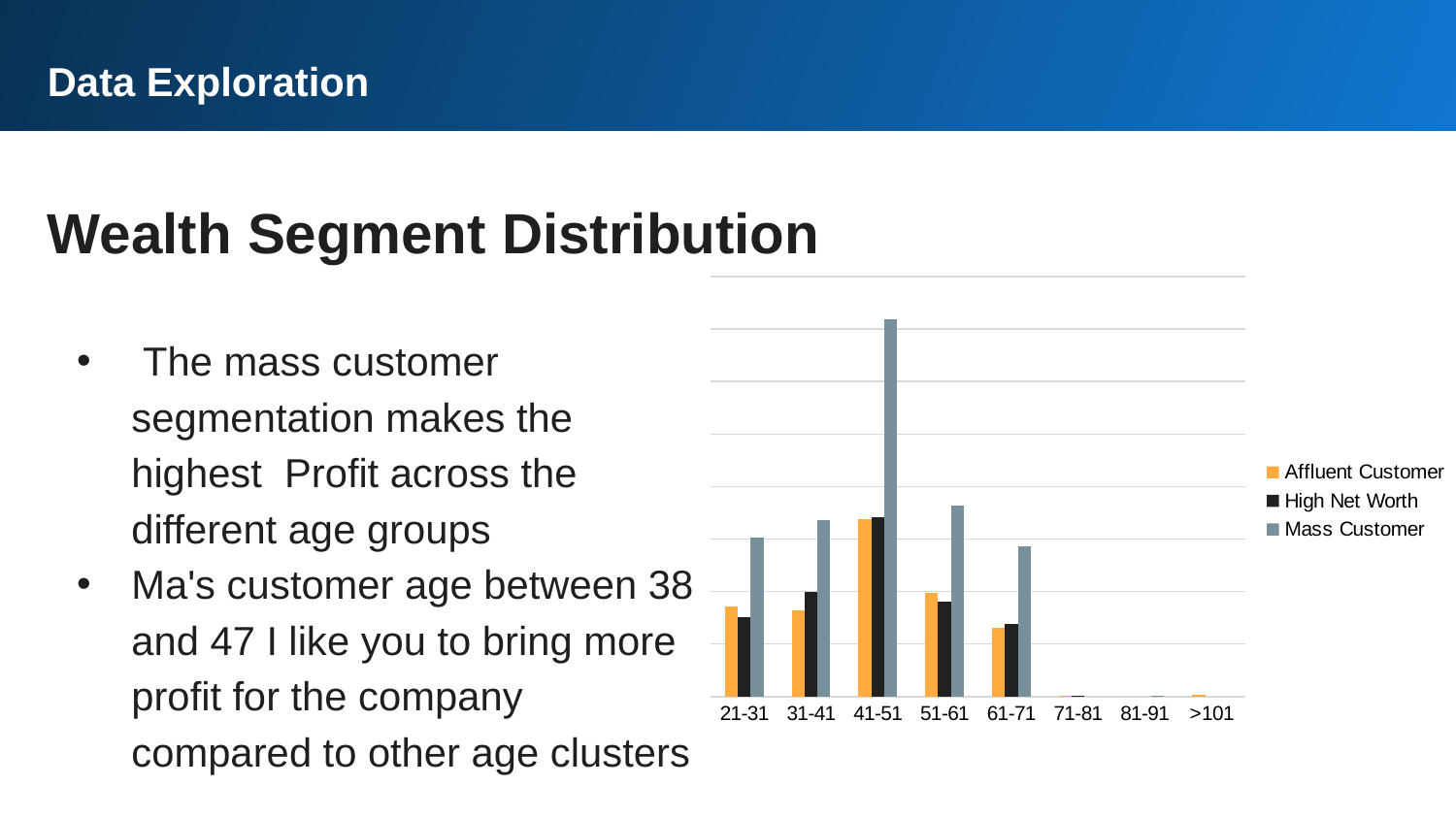

Data Exploration
Wealth Segment Distribution

### Chart

| Category | Affluent Customer | High Net Worth | Mass Customer |
|---|---|---|---|
| 21-31 | 343058.4400000002 | 301922.4999999995 | 606277.5000000001 |
| 31-41 | 326505.6599999998 | 397200.0799999999 | 671330.7600000007 |
| 41-51 | 675490.9000000003 | 683665.3099999998 | 1436476.2100000028 |
| 51-61 | 393296.3199999997 | 362658.27999999997 | 727308.3400000012 |
| 61-71 | 262092.8799999998 | 277304.0599999996 | 573579.5300000001 |
| 71-81 | 2596.17 | 4523.2300000000005 | None |
| 81-91 | None | None | 1245.27 |
| >101 | 7212.170000000001 | None | None |
 The mass customer segmentation makes the highest  Profit across the different age groups
Ma's customer age between 38 and 47 I like you to bring more profit for the company compared to other age clusters